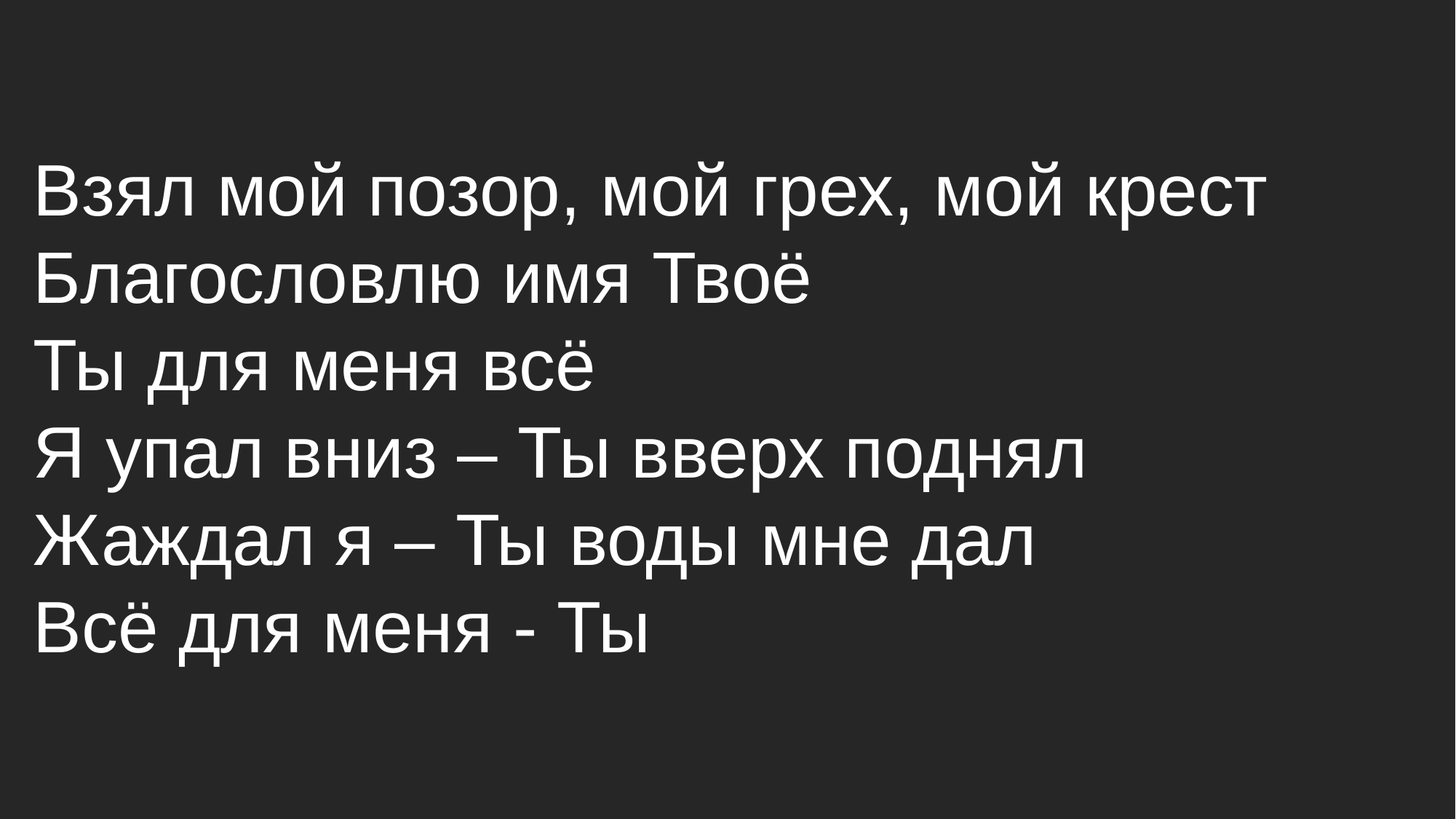

Взял мой позор, мой грех, мой крест
Благословлю имя Твоё
Ты для меня всё
Я упал вниз – Ты вверх поднял
Жаждал я – Ты воды мне дал
Всё для меня - Ты